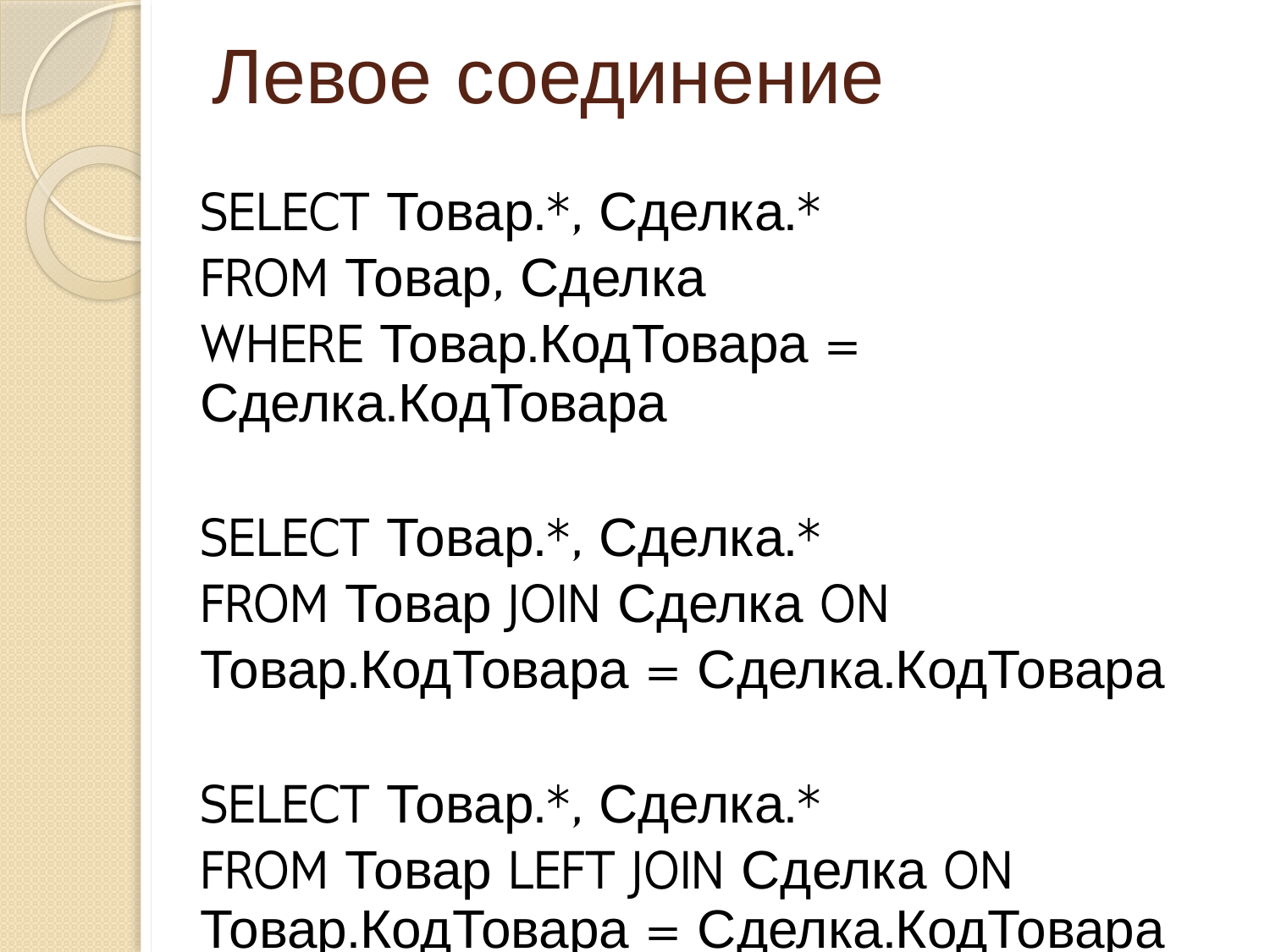

# Левое соединение
SELECT Товар.*, Сделка.*
FROM Товар, Сделка
WHERE Товар.КодТовара = Сделка.КодТовара

SELECT Товар.*, Сделка.*
FROM Товар JOIN Сделка ON
Товар.КодТовара = Сделка.КодТовара

SELECT Товар.*, Сделка.*
FROM Товар LEFT JOIN Сделка ON Товар.КодТовара = Сделка.КодТовара